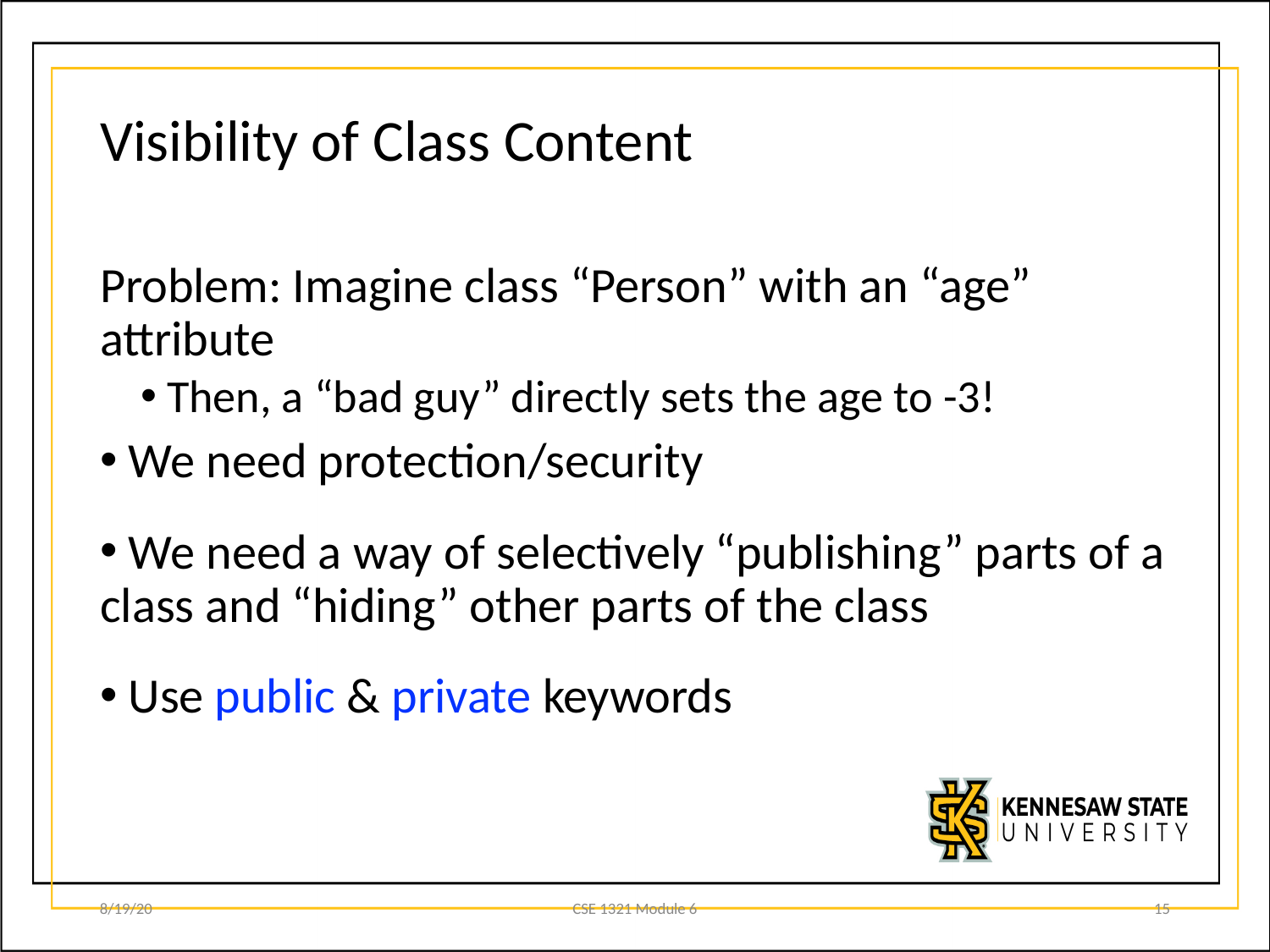

# Visibility of Class Content
Problem: Imagine class “Person” with an “age” attribute
 Then, a “bad guy” directly sets the age to -3!
 We need protection/security

 We need a way of selectively “publishing” parts of a class and “hiding” other parts of the class

 Use public & private keywords

8/19/20
CSE 1321 Module 6
15